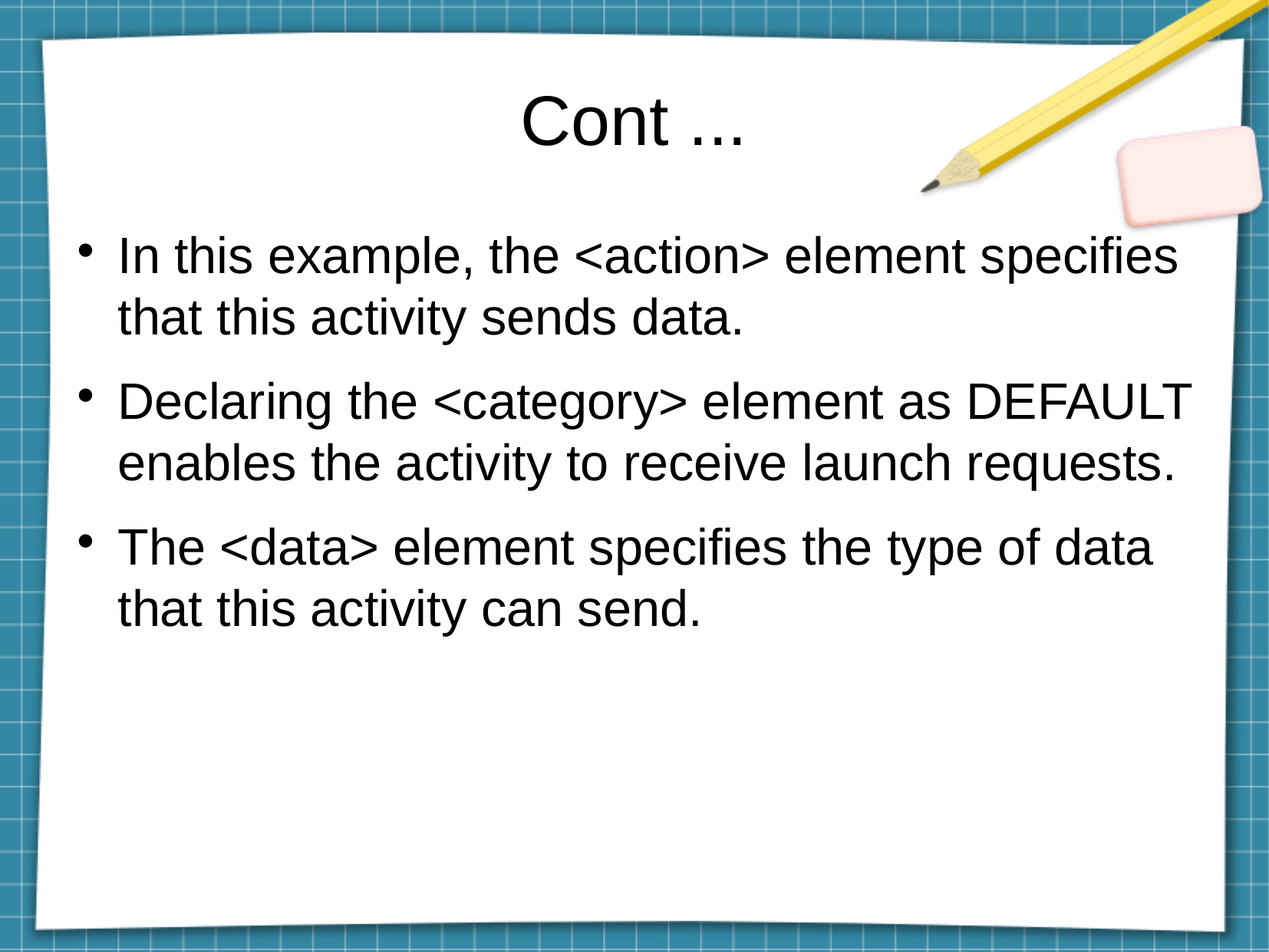

Cont ...
In this example, the <action> element specifies that this activity sends data.
Declaring the <category> element as DEFAULT enables the activity to receive launch requests.
The <data> element specifies the type of data that this activity can send.